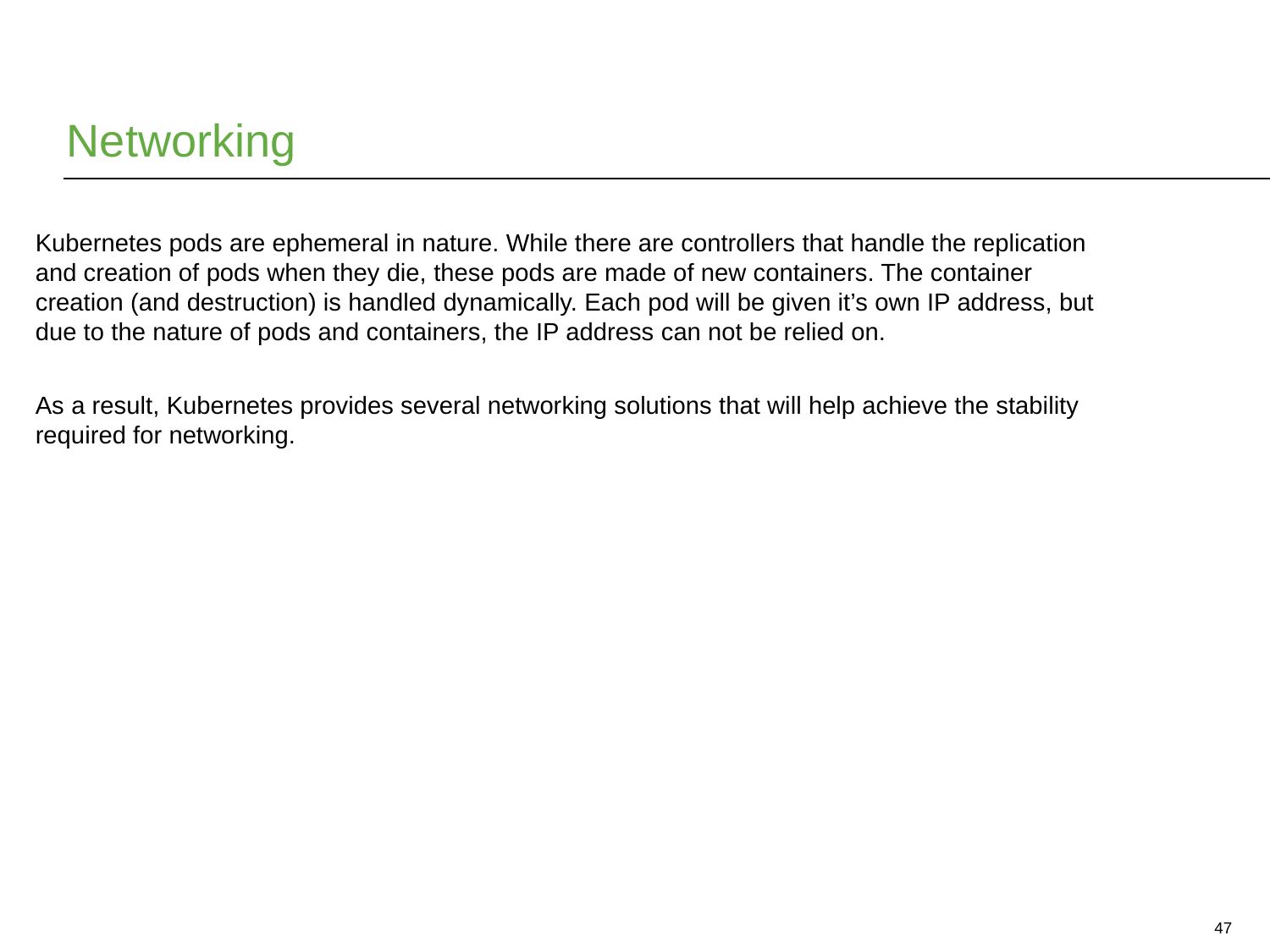

# Networking
Kubernetes pods are ephemeral in nature. While there are controllers that handle the replication and creation of pods when they die, these pods are made of new containers. The container creation (and destruction) is handled dynamically. Each pod will be given it’s own IP address, but due to the nature of pods and containers, the IP address can not be relied on.

As a result, Kubernetes provides several networking solutions that will help achieve the stability required for networking.
47